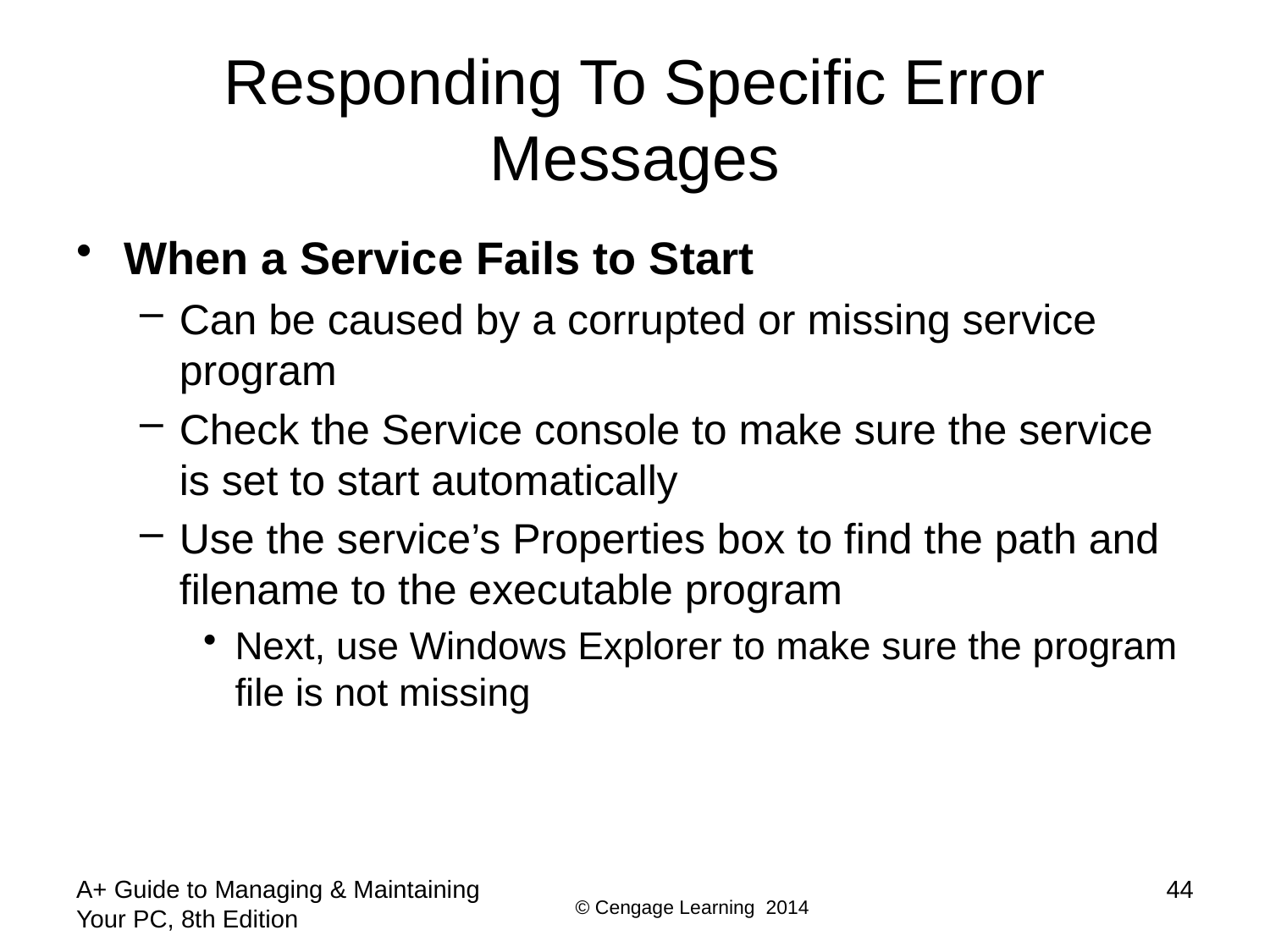

# Responding To Specific Error Messages
When a Service Fails to Start
Can be caused by a corrupted or missing service program
Check the Service console to make sure the service is set to start automatically
Use the service’s Properties box to find the path and filename to the executable program
Next, use Windows Explorer to make sure the program file is not missing
A+ Guide to Managing & Maintaining Your PC, 8th Edition
44